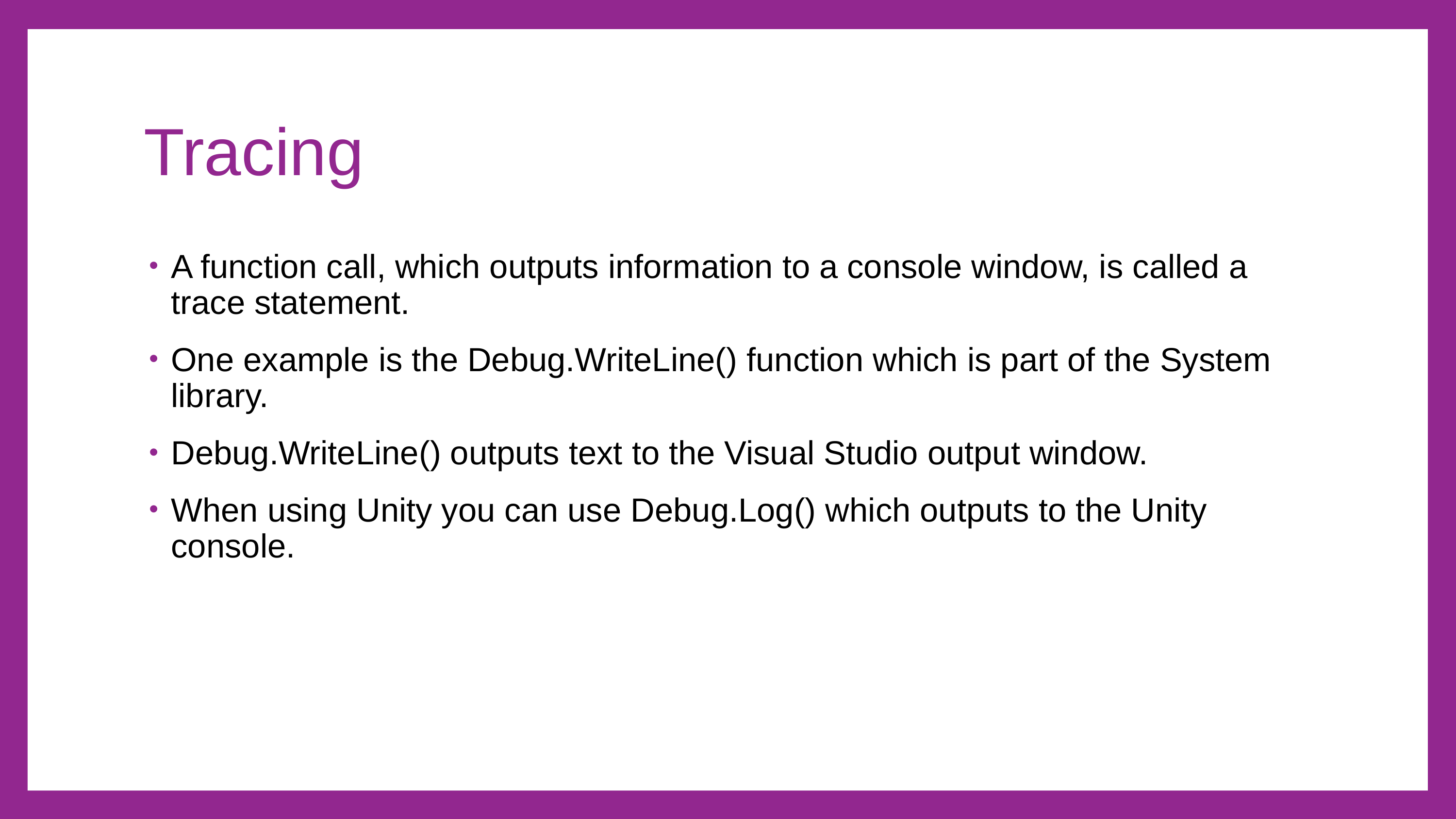

# Tracing
A function call, which outputs information to a console window, is called a trace statement.
One example is the Debug.WriteLine() function which is part of the System library.
Debug.WriteLine() outputs text to the Visual Studio output window.
When using Unity you can use Debug.Log() which outputs to the Unity console.